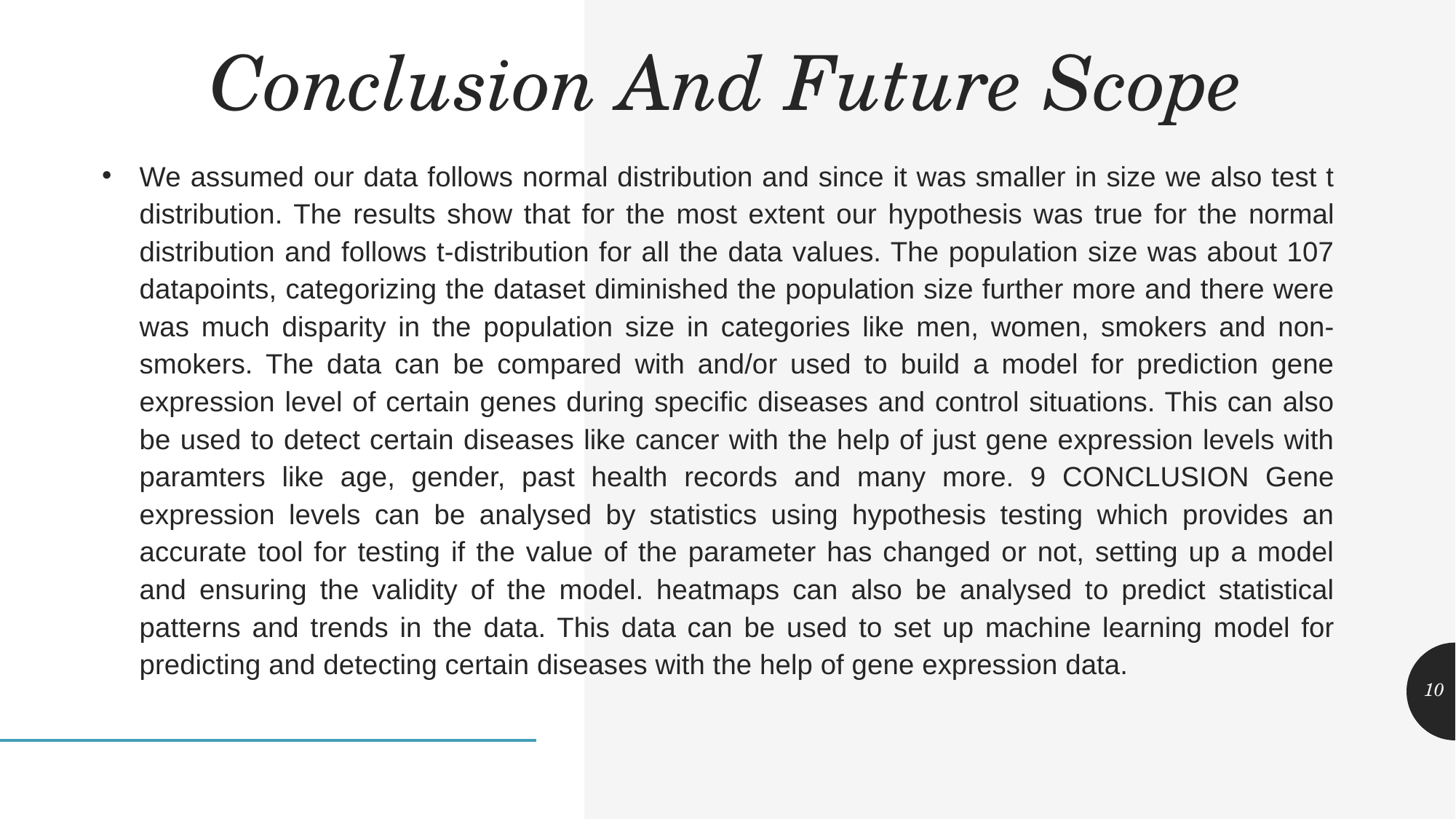

# Conclusion And Future Scope
We assumed our data follows normal distribution and since it was smaller in size we also test t distribution. The results show that for the most extent our hypothesis was true for the normal distribution and follows t-distribution for all the data values. The population size was about 107 datapoints, categorizing the dataset diminished the population size further more and there were was much disparity in the population size in categories like men, women, smokers and non-smokers. The data can be compared with and/or used to build a model for prediction gene expression level of certain genes during specific diseases and control situations. This can also be used to detect certain diseases like cancer with the help of just gene expression levels with paramters like age, gender, past health records and many more. 9 CONCLUSION Gene expression levels can be analysed by statistics using hypothesis testing which provides an accurate tool for testing if the value of the parameter has changed or not, setting up a model and ensuring the validity of the model. heatmaps can also be analysed to predict statistical patterns and trends in the data. This data can be used to set up machine learning model for predicting and detecting certain diseases with the help of gene expression data.
10